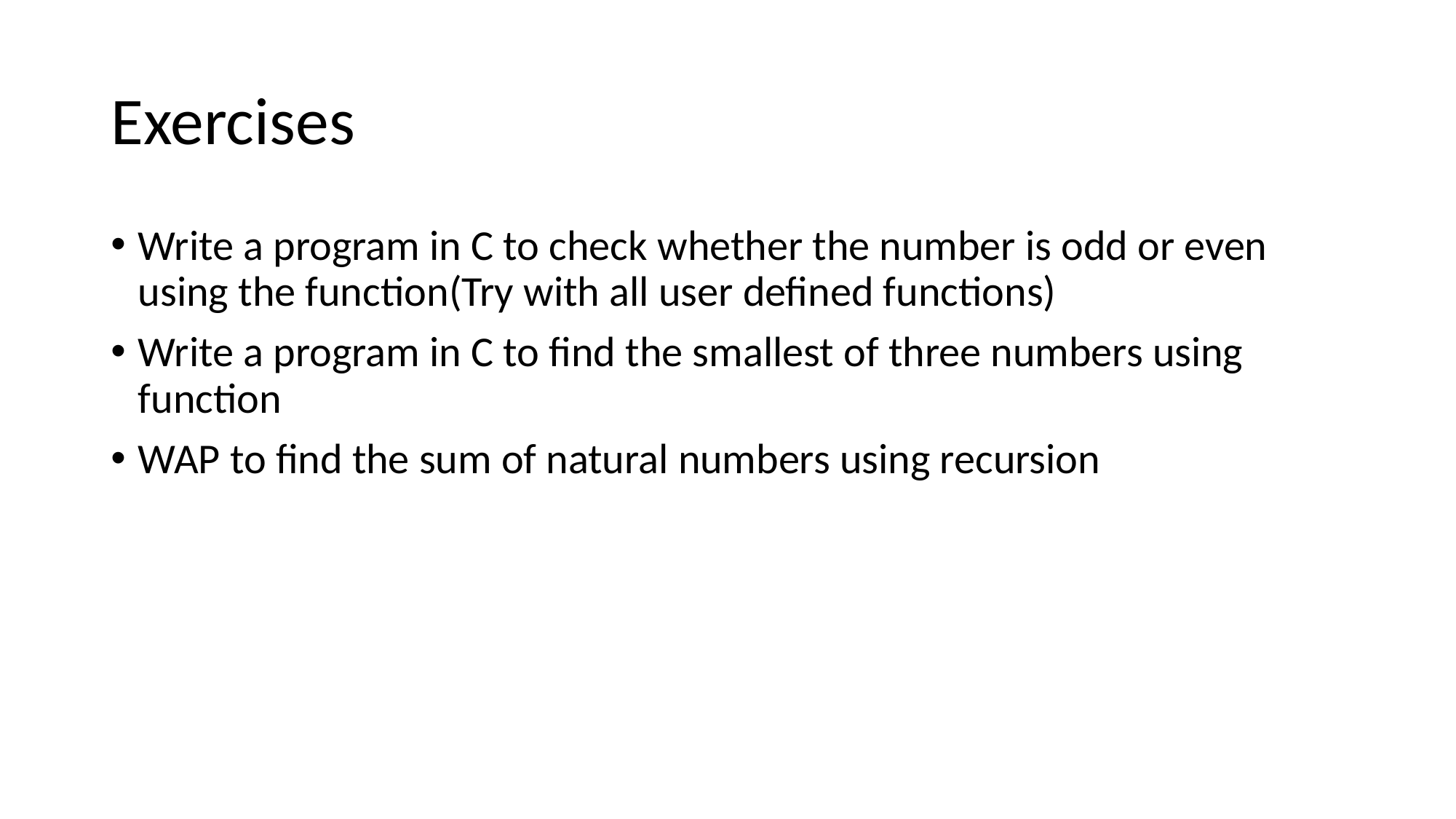

# Exercises
Write a program in C to check whether the number is odd or even using the function(Try with all user defined functions)
Write a program in C to find the smallest of three numbers using function
WAP to find the sum of natural numbers using recursion